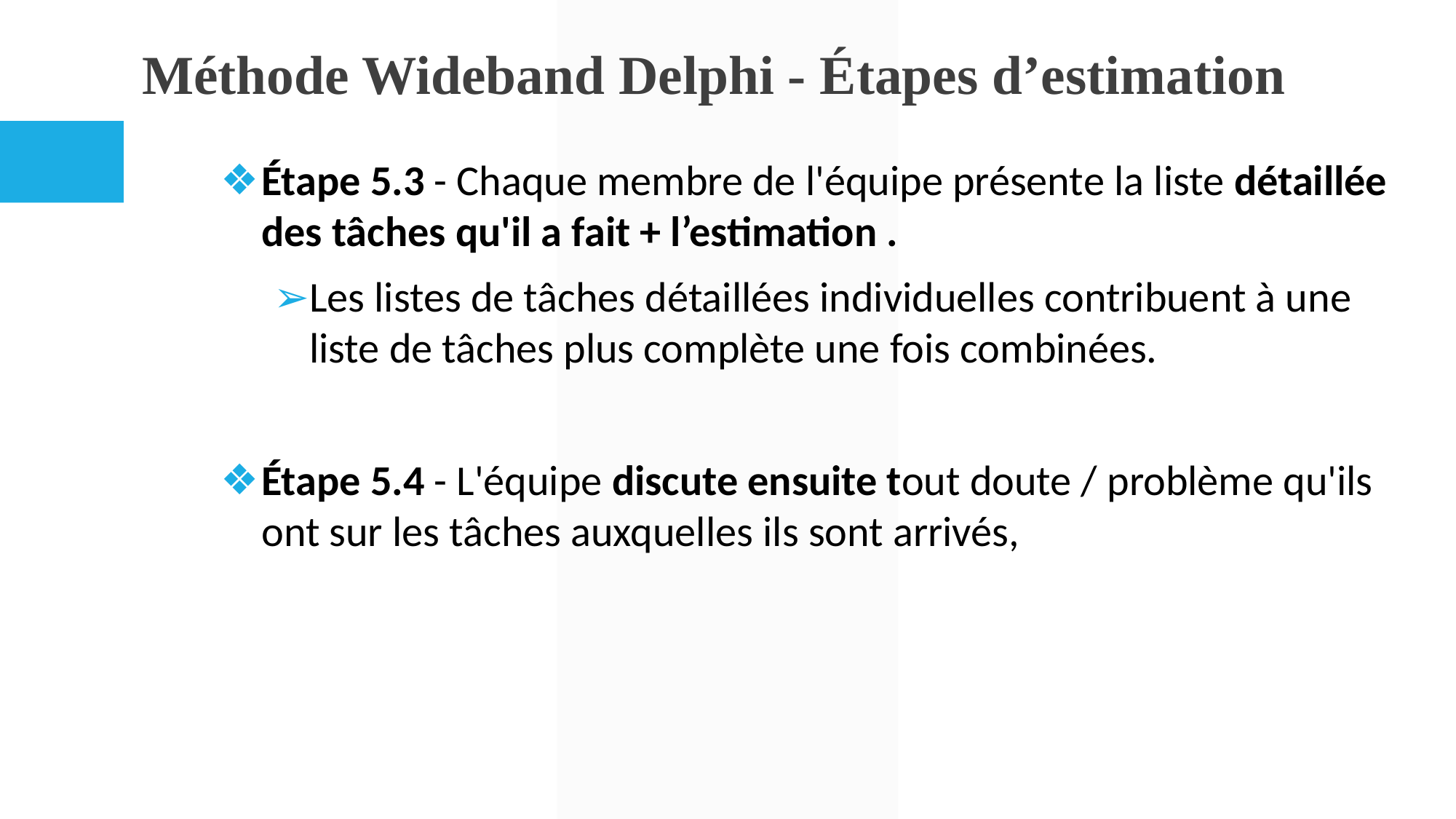

# Méthode Wideband Delphi - Étapes d’estimation
Étape 5.3 - Chaque membre de l'équipe présente la liste détaillée des tâches qu'il a fait + l’estimation .
Les listes de tâches détaillées individuelles contribuent à une liste de tâches plus complète une fois combinées.

Étape 5.4 - L'équipe discute ensuite tout doute / problème qu'ils ont sur les tâches auxquelles ils sont arrivés,